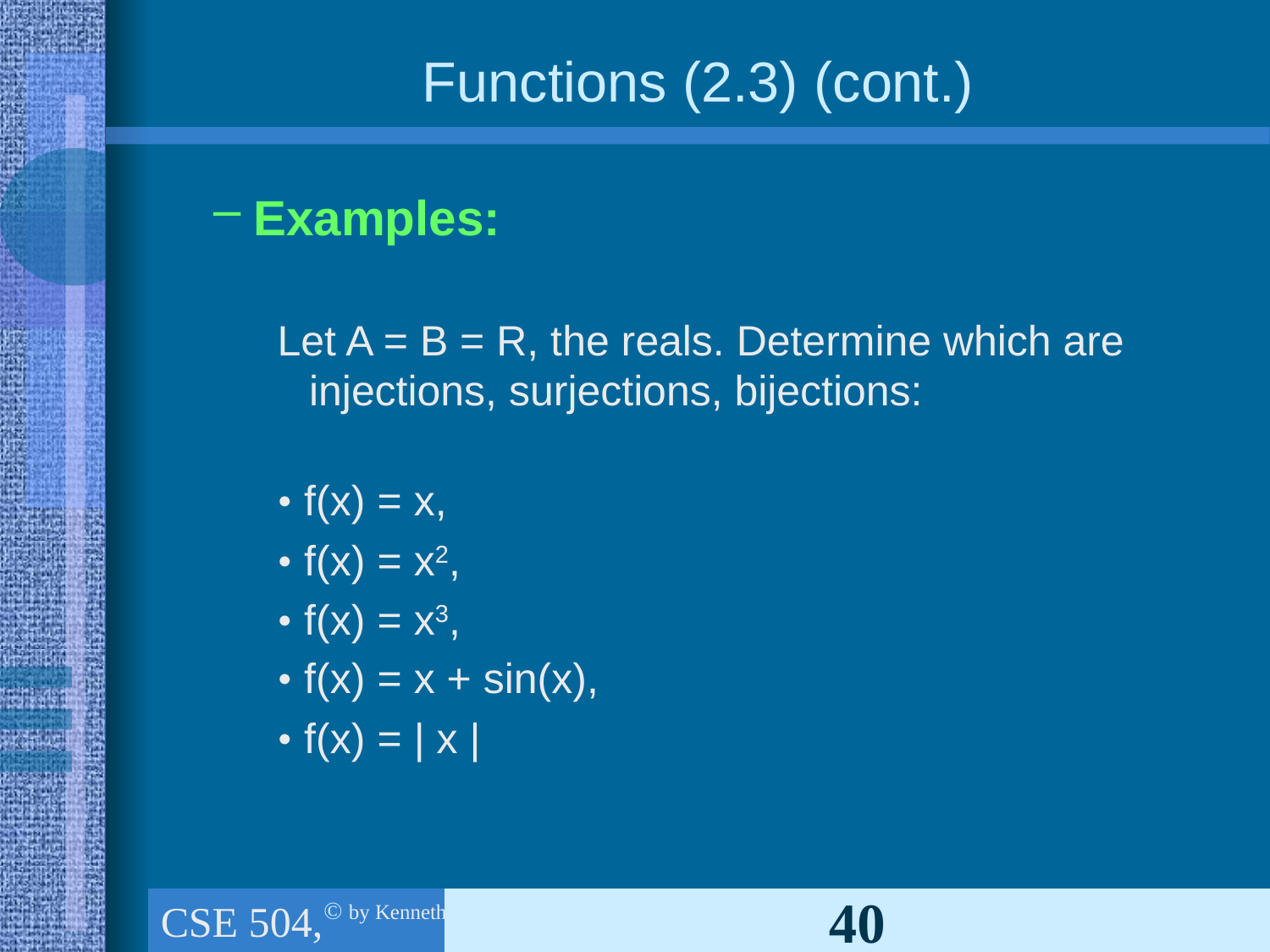

# Functions (2.3) (cont.)
Examples:
Let A = B = R, the reals. Determine which are injections, surjections, bijections:
• f(x) = x,
• f(x) = x2,
• f(x) = x3,
• f(x) = x + sin(x),
• f(x) = | x |
CSE 504, Ch.1 (part 3): The foundations: Logic & Proof, Sets, and Functions
40